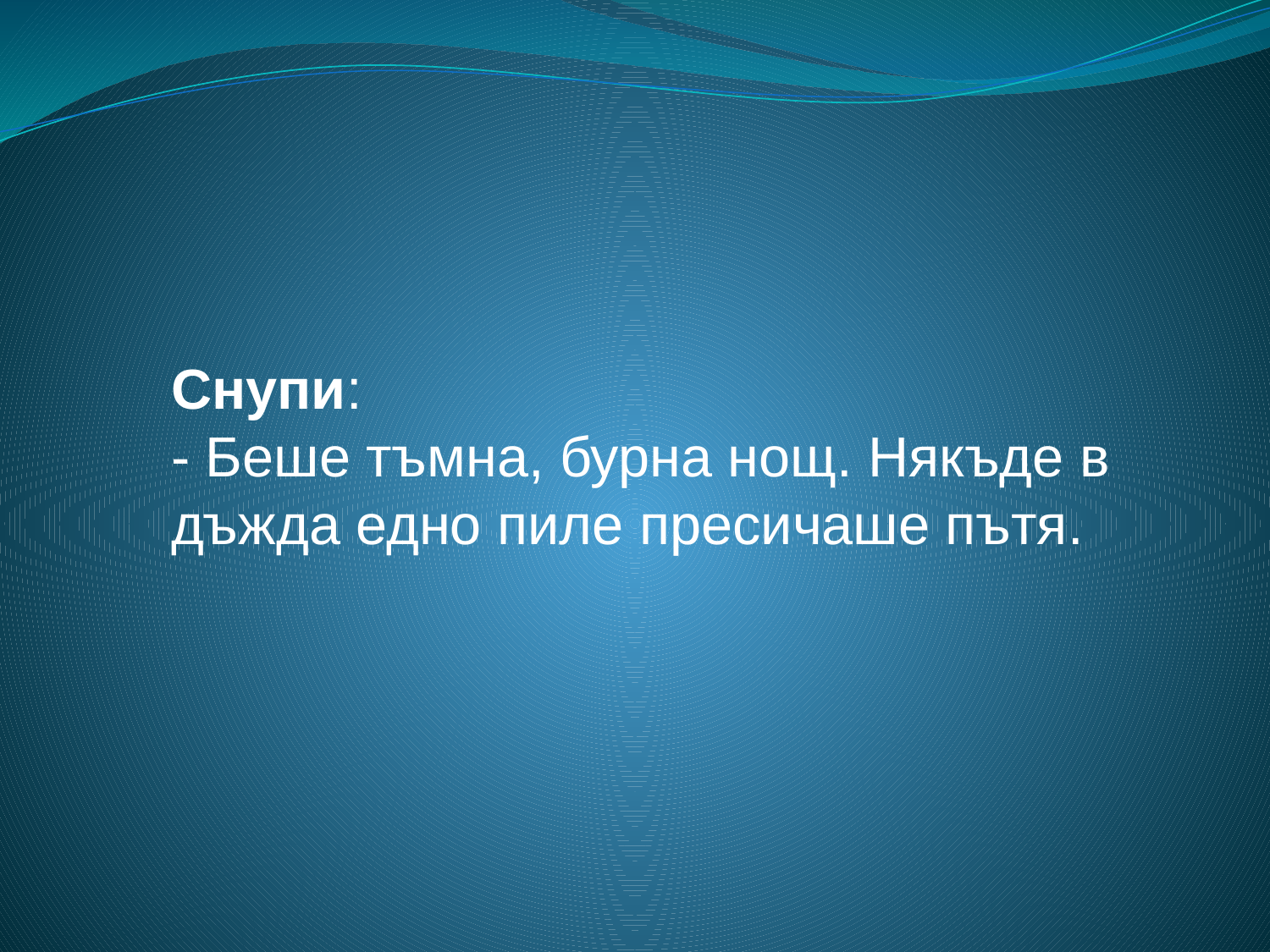

Снупи:
- Беше тъмна, бурна нощ. Някъде в дъжда едно пиле пресичаше пътя.